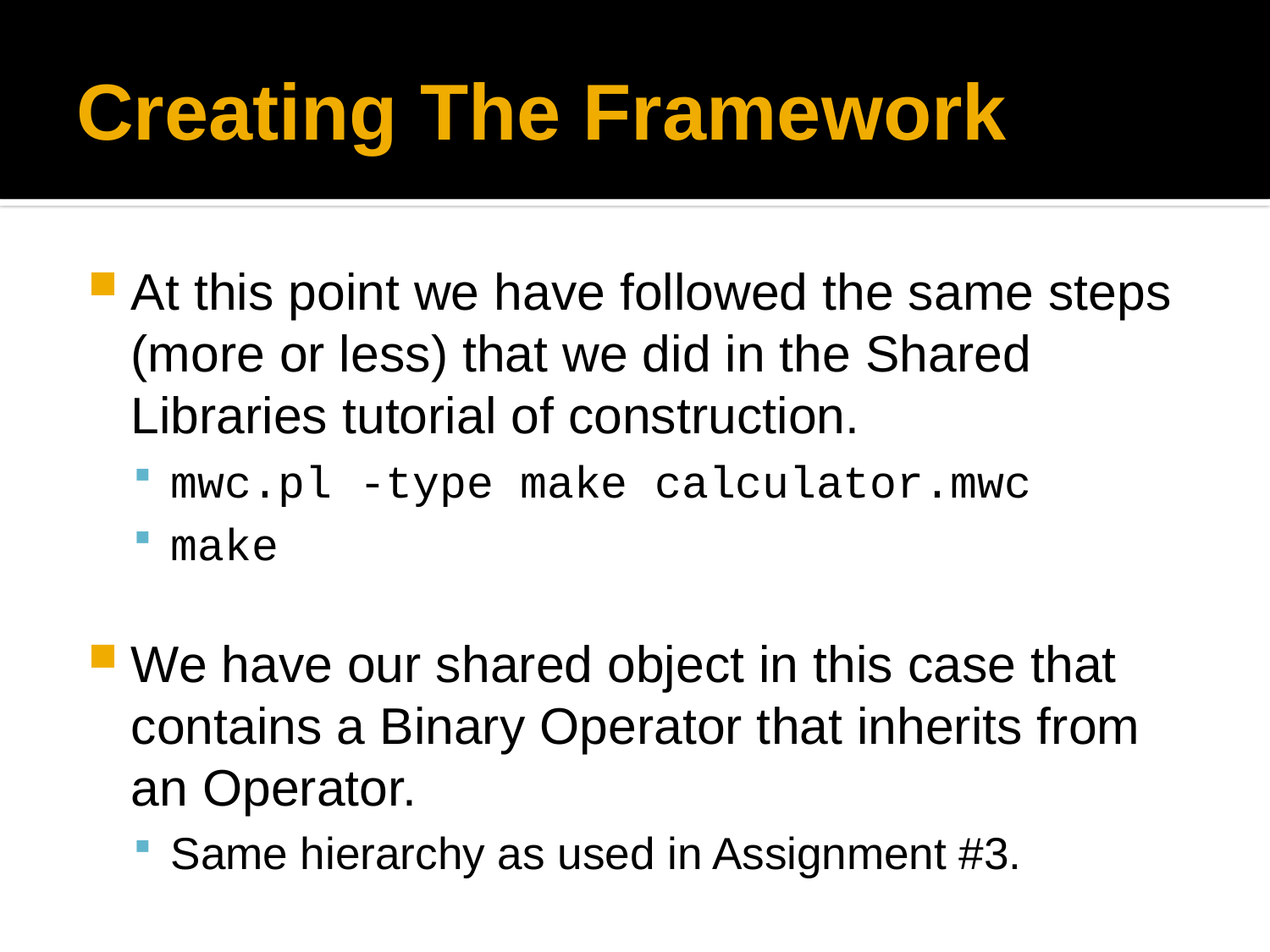

# Creating The Framework
At this point we have followed the same steps (more or less) that we did in the Shared Libraries tutorial of construction.
mwc.pl -type make calculator.mwc
make

We have our shared object in this case that contains a Binary Operator that inherits from an Operator.
Same hierarchy as used in Assignment #3.